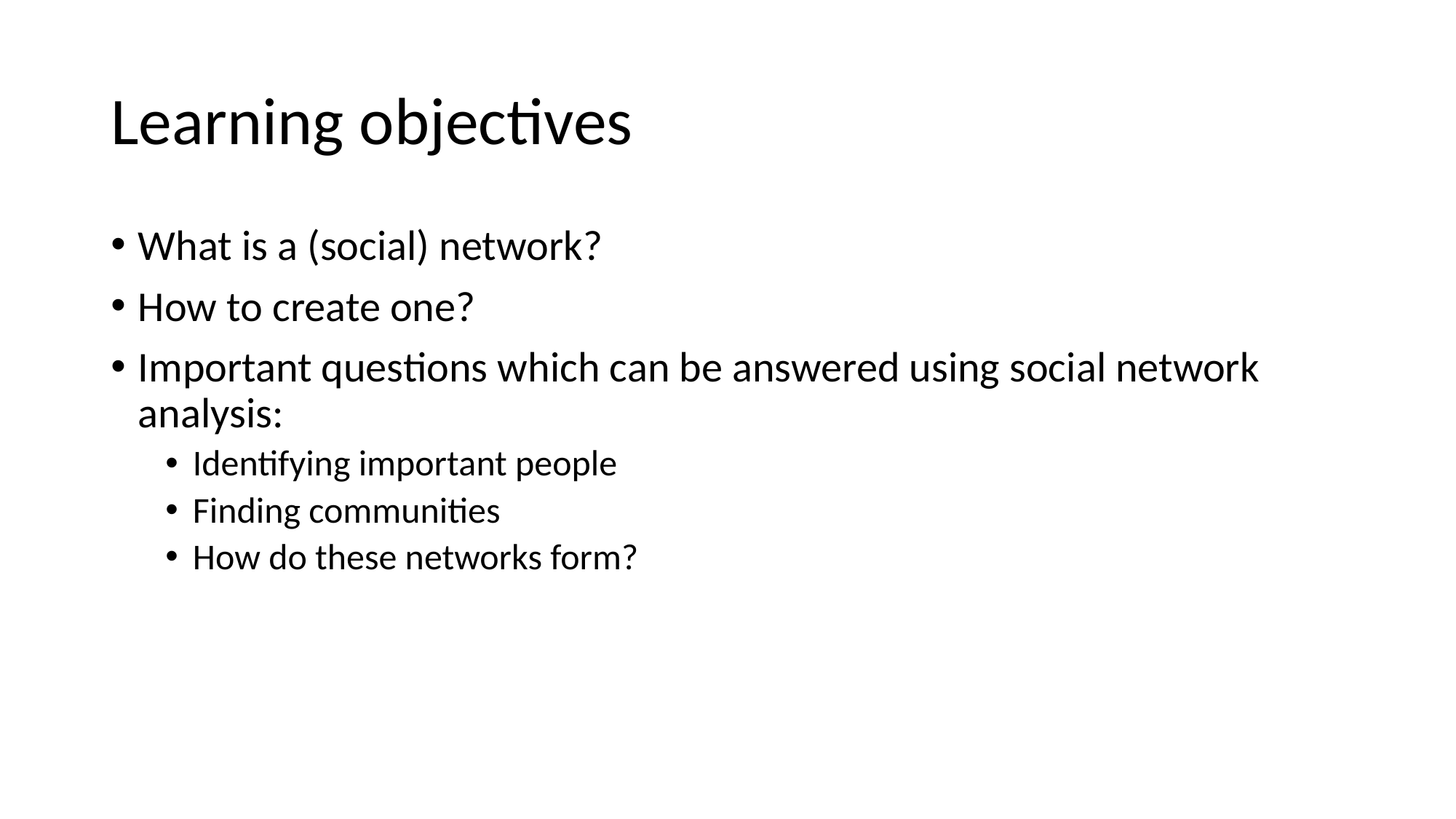

# Learning objectives
What is a (social) network?
How to create one?
Important questions which can be answered using social network analysis:
Identifying important people
Finding communities
How do these networks form?